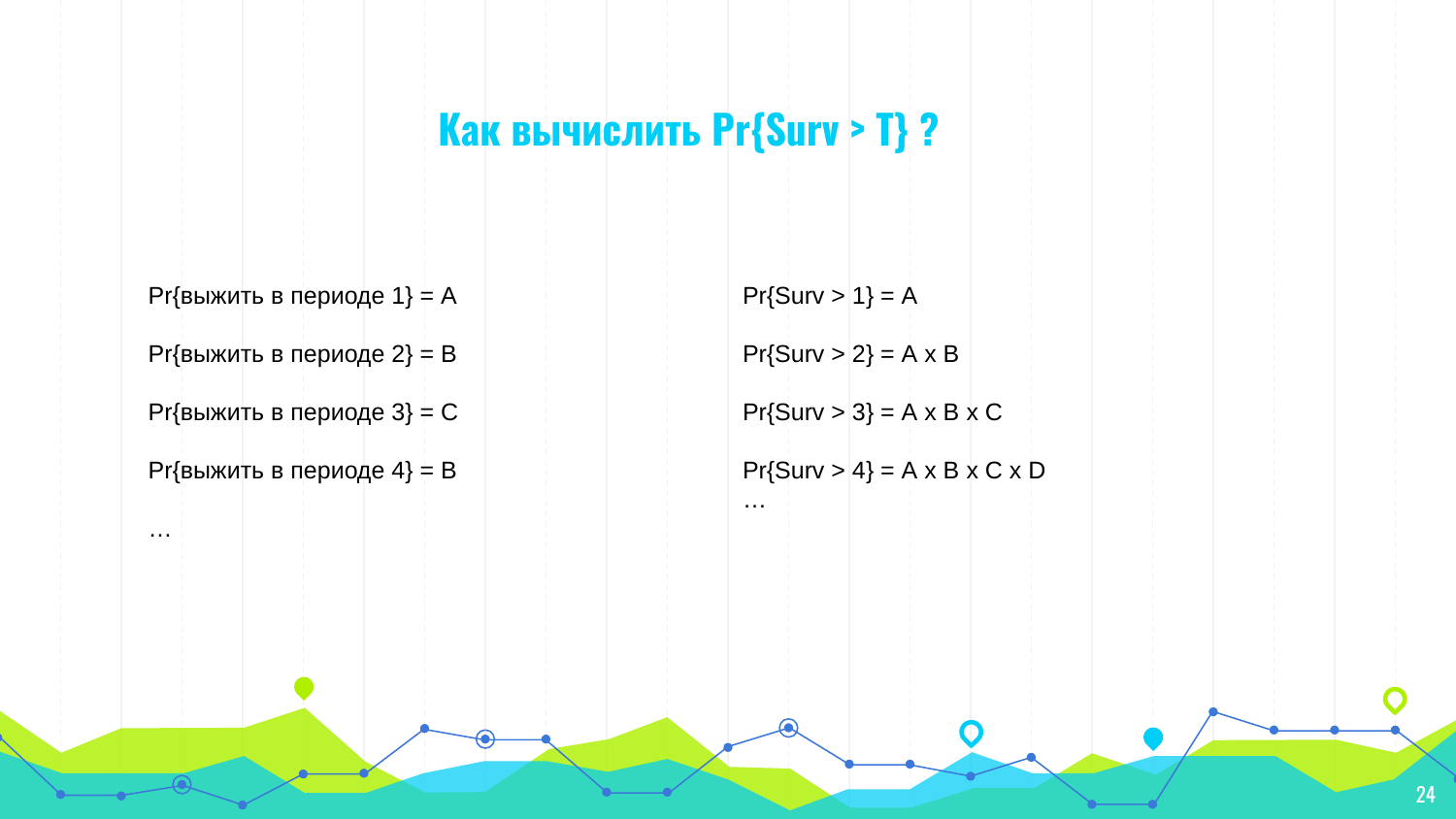

# Как вычислить Pr{Surv > T} ?
Pr{выжить в периоде 1} = А

Pr{выжить в периоде 2} = В

Pr{выжить в периоде 3} = С

Pr{выжить в периоде 4} = В

…
Pr{Surv > 1} = А

Pr{Surv > 2} = А x В

Pr{Surv > 3} = А x В х С

Pr{Surv > 4} = А x В х С х D
…
24